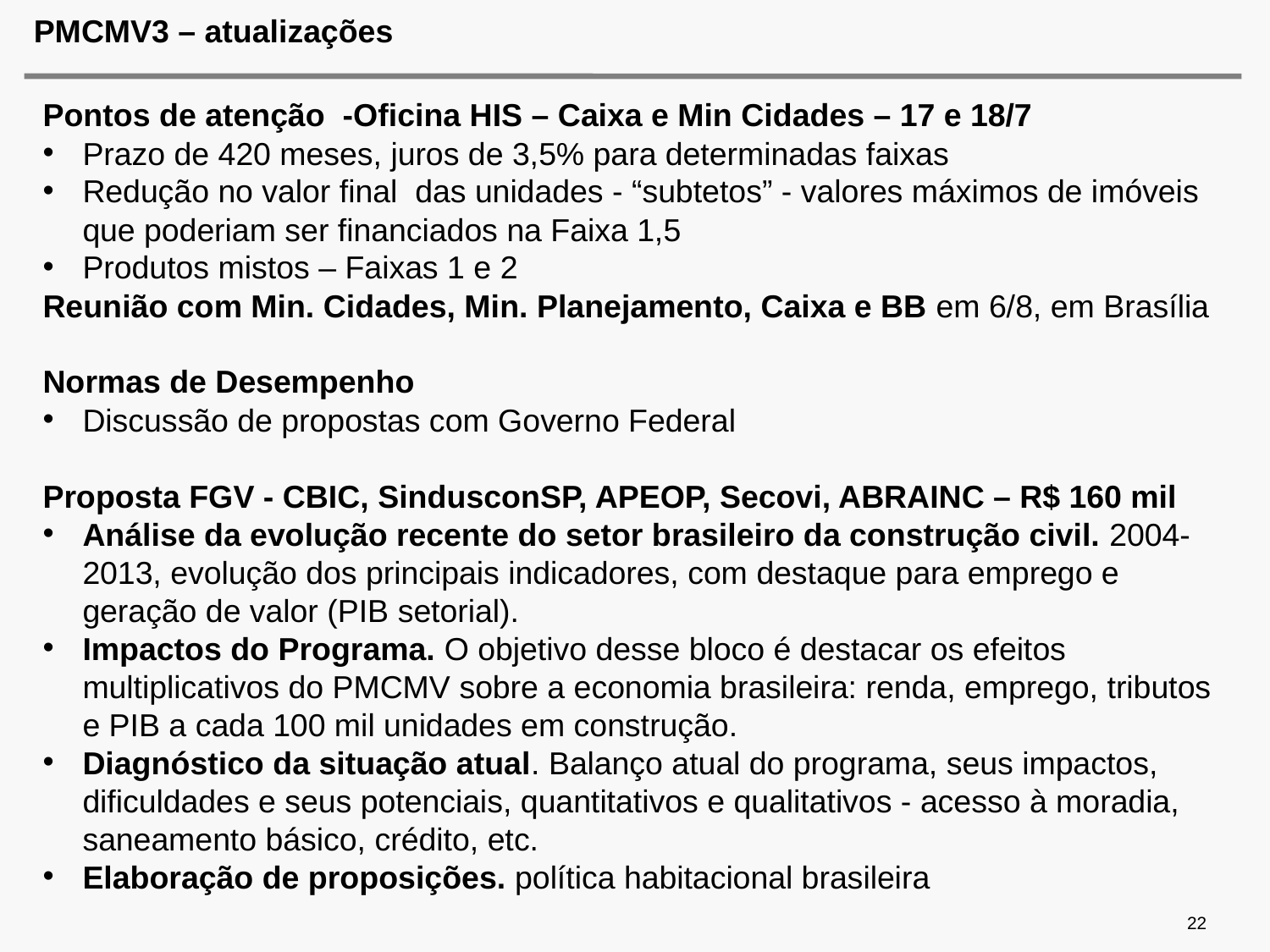

# PMCMV3 – atualizações

Pontos de atenção  -Oficina HIS – Caixa e Min Cidades – 17 e 18/7
Prazo de 420 meses, juros de 3,5% para determinadas faixas
Redução no valor final  das unidades - “subtetos” - valores máximos de imóveis que poderiam ser financiados na Faixa 1,5
Produtos mistos – Faixas 1 e 2
Reunião com Min. Cidades, Min. Planejamento, Caixa e BB em 6/8, em Brasília

Normas de Desempenho
Discussão de propostas com Governo Federal

Proposta FGV - CBIC, SindusconSP, APEOP, Secovi, ABRAINC – R$ 160 mil
Análise da evolução recente do setor brasileiro da construção civil. 2004-2013, evolução dos principais indicadores, com destaque para emprego e geração de valor (PIB setorial).
Impactos do Programa. O objetivo desse bloco é destacar os efeitos multiplicativos do PMCMV sobre a economia brasileira: renda, emprego, tributos e PIB a cada 100 mil unidades em construção.
Diagnóstico da situação atual. Balanço atual do programa, seus impactos, dificuldades e seus potenciais, quantitativos e qualitativos - acesso à moradia, saneamento básico, crédito, etc.
Elaboração de proposições. política habitacional brasileira

22